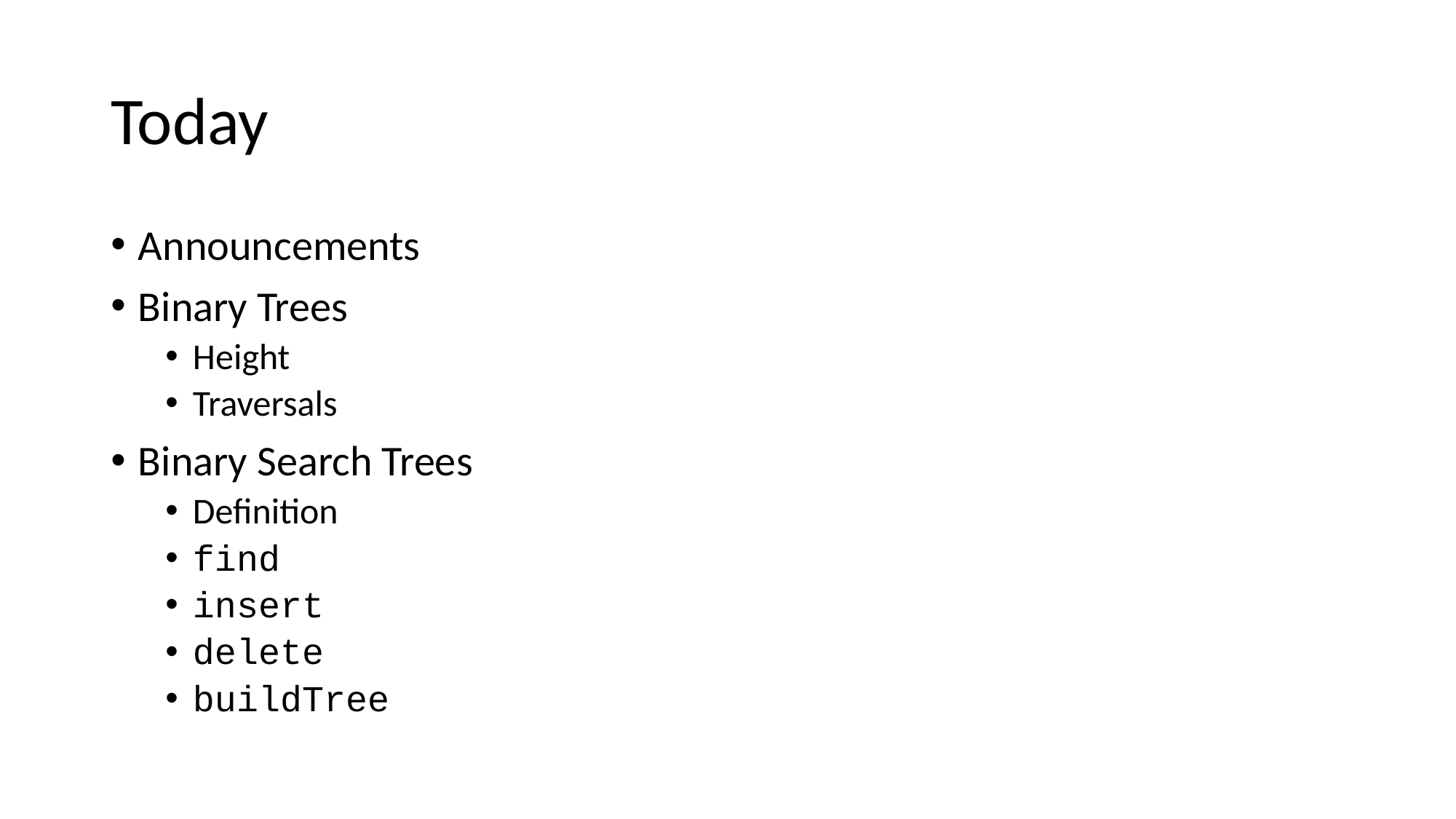

# Today
Announcements
Binary Trees
Height
Traversals
Binary Search Trees
Definition
find
insert
delete
buildTree